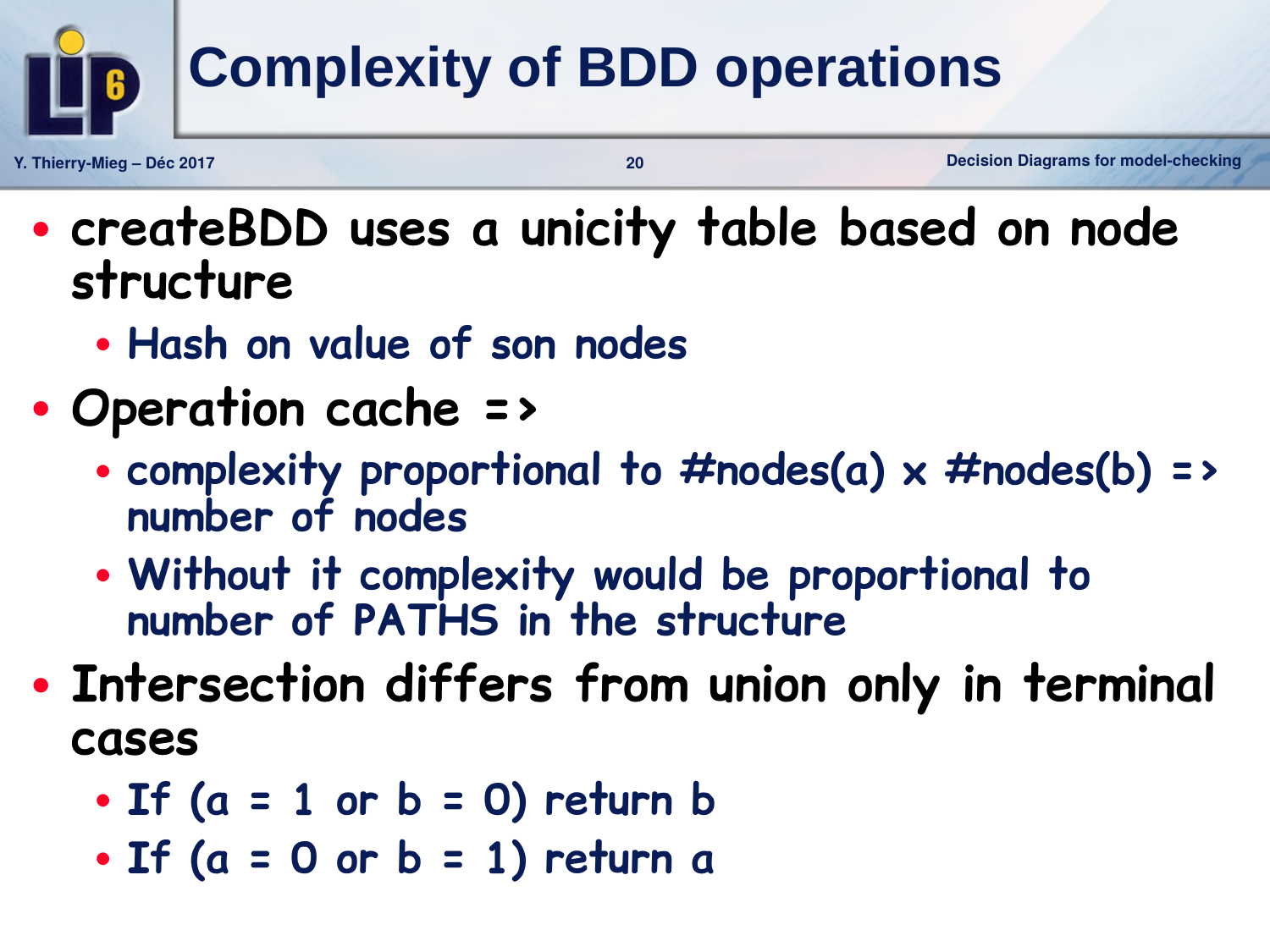

# Complexity of BDD operations
createBDD uses a unicity table based on node structure
Hash on value of son nodes
Operation cache =>
complexity proportional to #nodes(a) x #nodes(b) => number of nodes
Without it complexity would be proportional to number of PATHS in the structure
Intersection differs from union only in terminal cases
If (a = 1 or b = 0) return b
If (a = 0 or b = 1) return a